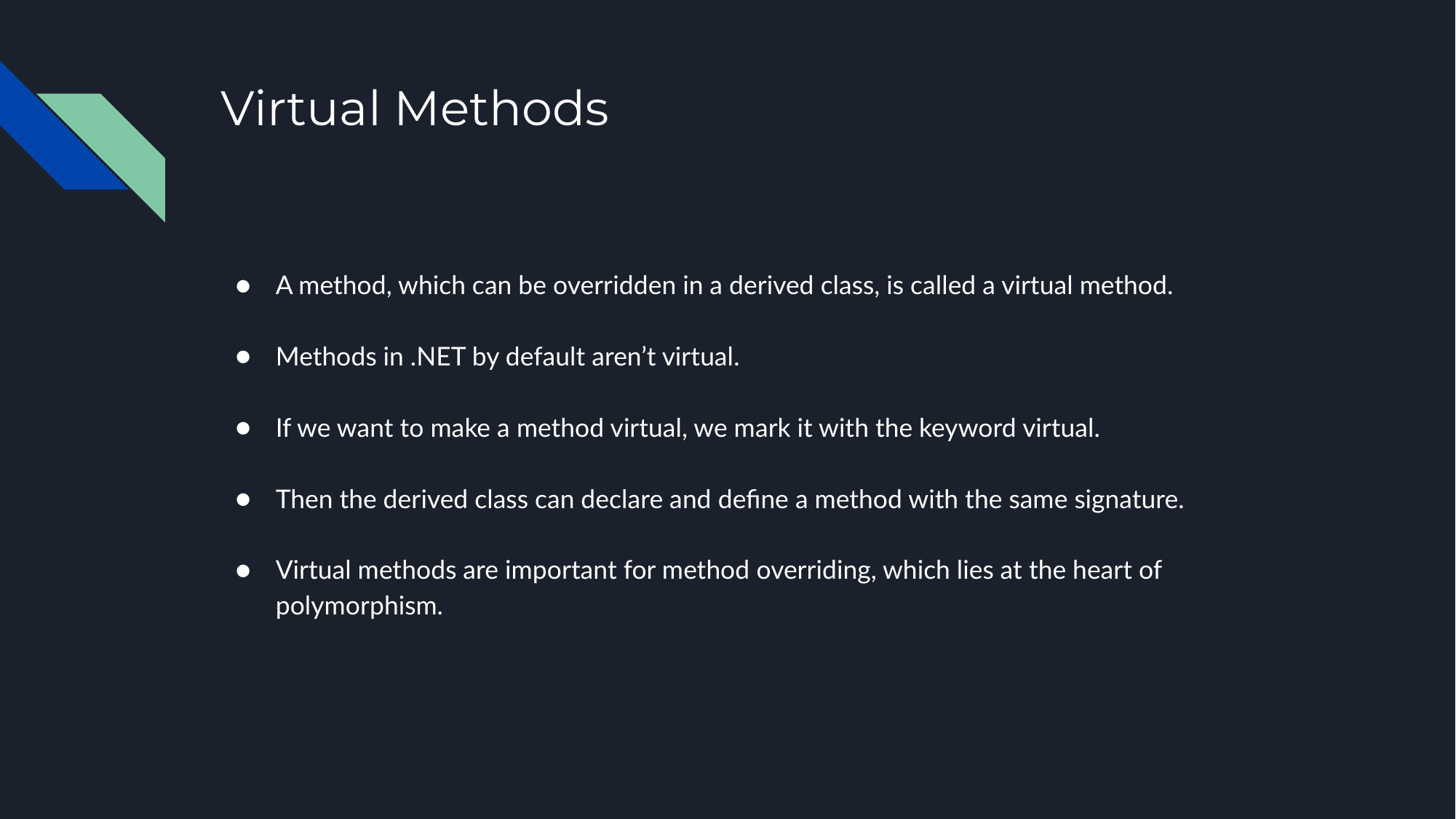

# Virtual Methods
A method, which can be overridden in a derived class, is called a virtual method.

Methods in .NET by default aren’t virtual.

If we want to make a method virtual, we mark it with the keyword virtual.

Then the derived class can declare and define a method with the same signature.

Virtual methods are important for method overriding, which lies at the heart of polymorphism.